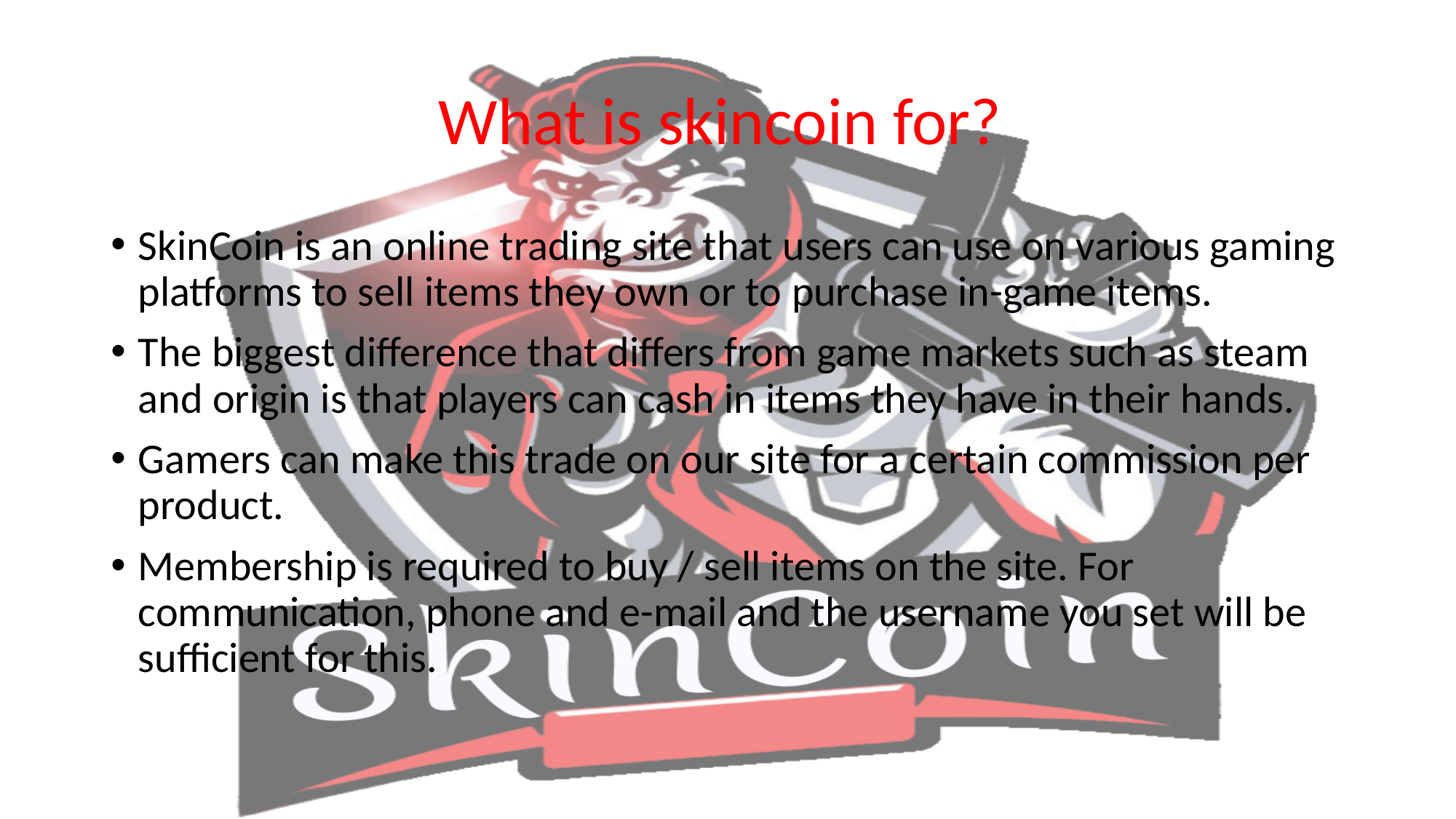

# What is skincoin for?
SkinCoin is an online trading site that users can use on various gaming platforms to sell items they own or to purchase in-game items.
The biggest difference that differs from game markets such as steam and origin is that players can cash in items they have in their hands.
Gamers can make this trade on our site for a certain commission per product.
Membership is required to buy / sell items on the site. For communication, phone and e-mail and the username you set will be sufficient for this.